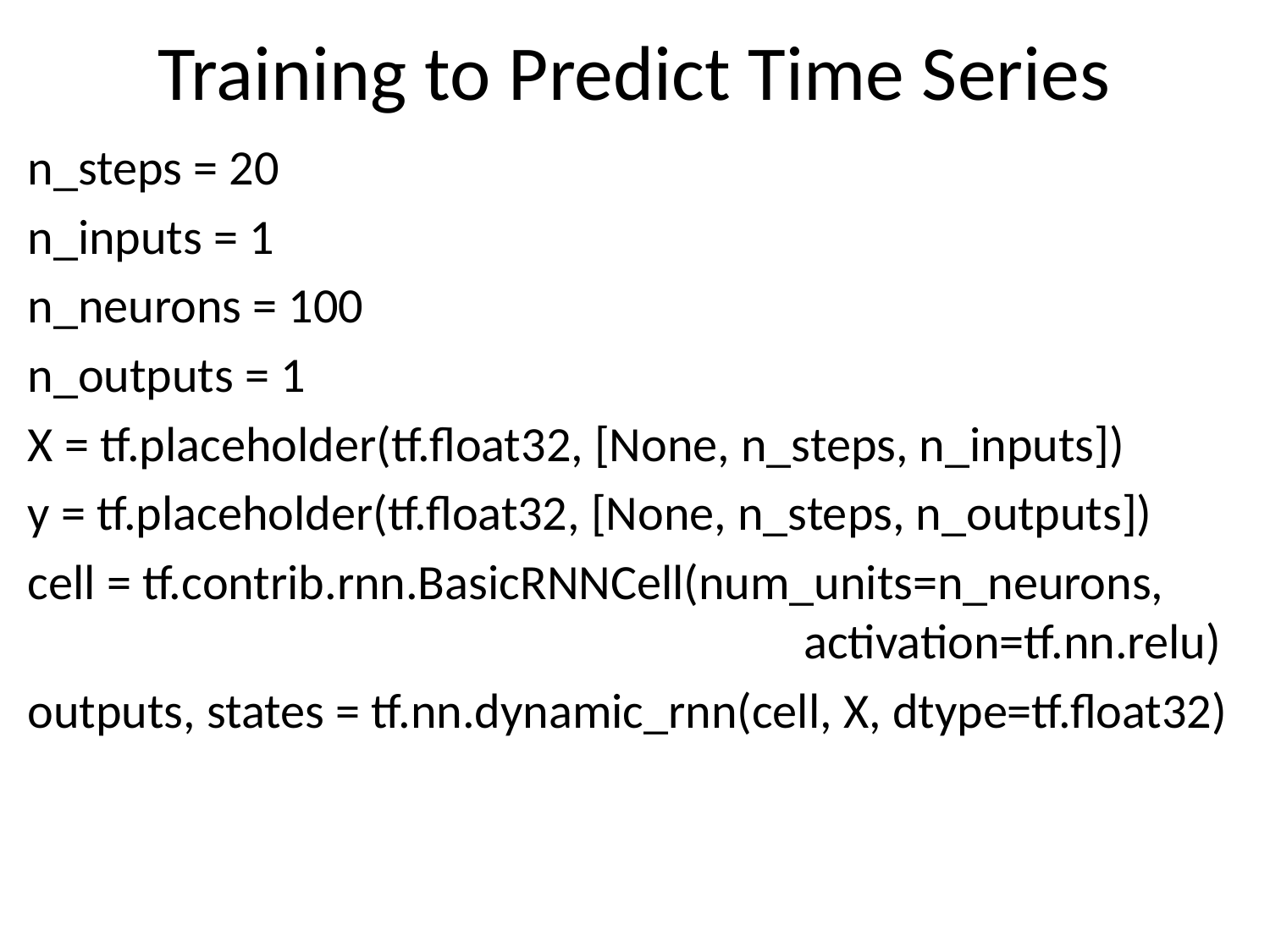

# Training to Predict Time Series
n_steps = 20
n_inputs = 1
n_neurons = 100
n_outputs = 1
X = tf.placeholder(tf.float32, [None, n_steps, n_inputs])
y = tf.placeholder(tf.float32, [None, n_steps, n_outputs])
cell = tf.contrib.rnn.BasicRNNCell(num_units=n_neurons,
                                                                 activation=tf.nn.relu)
outputs, states = tf.nn.dynamic_rnn(cell, X, dtype=tf.float32)